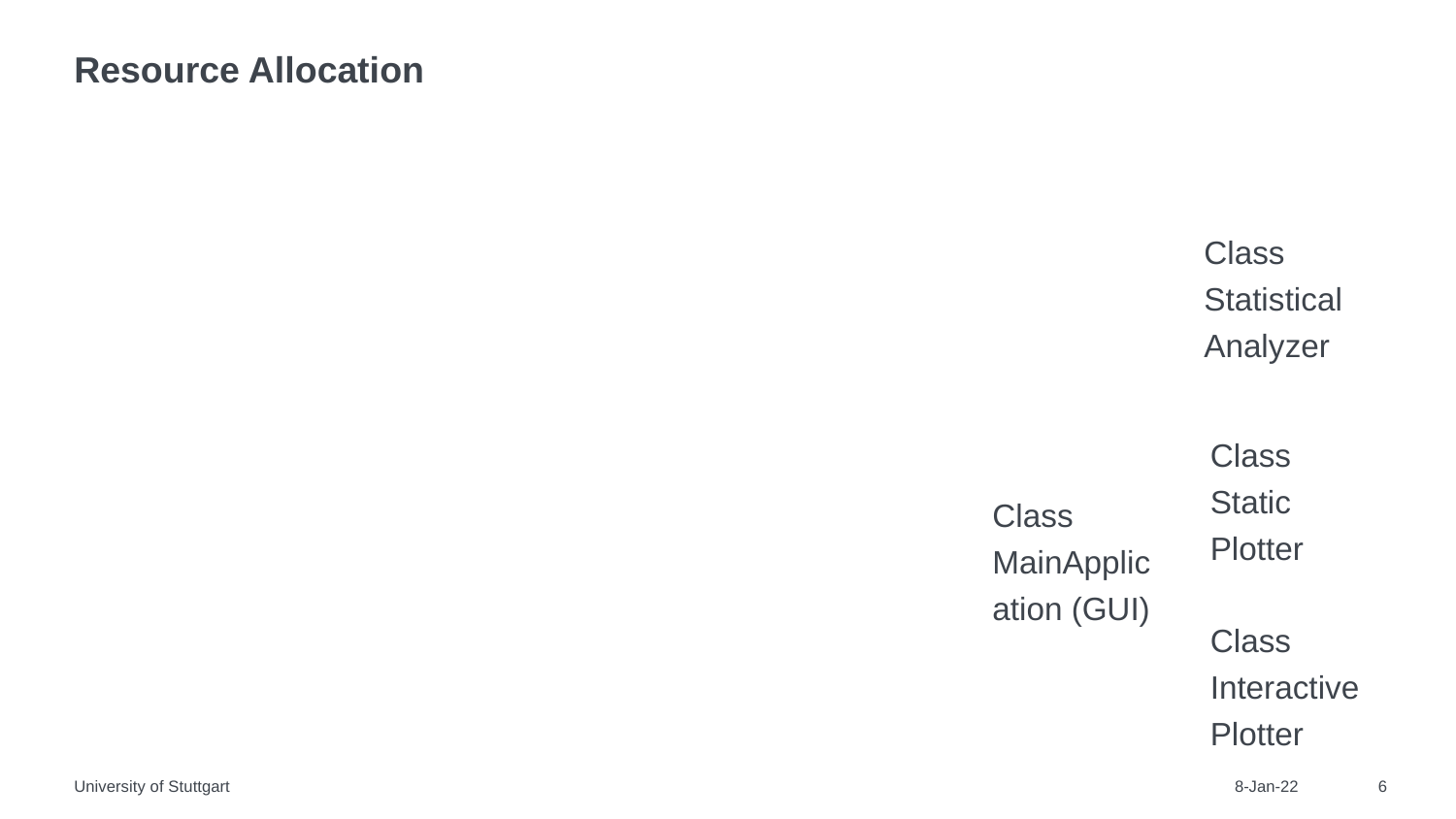

# Resource Allocation

Class Statistical Analyzer
Class Static Plotter
Class MainApplication (GUI)
Class Interactive Plotter
University of Stuttgart
8-Jan-22
6